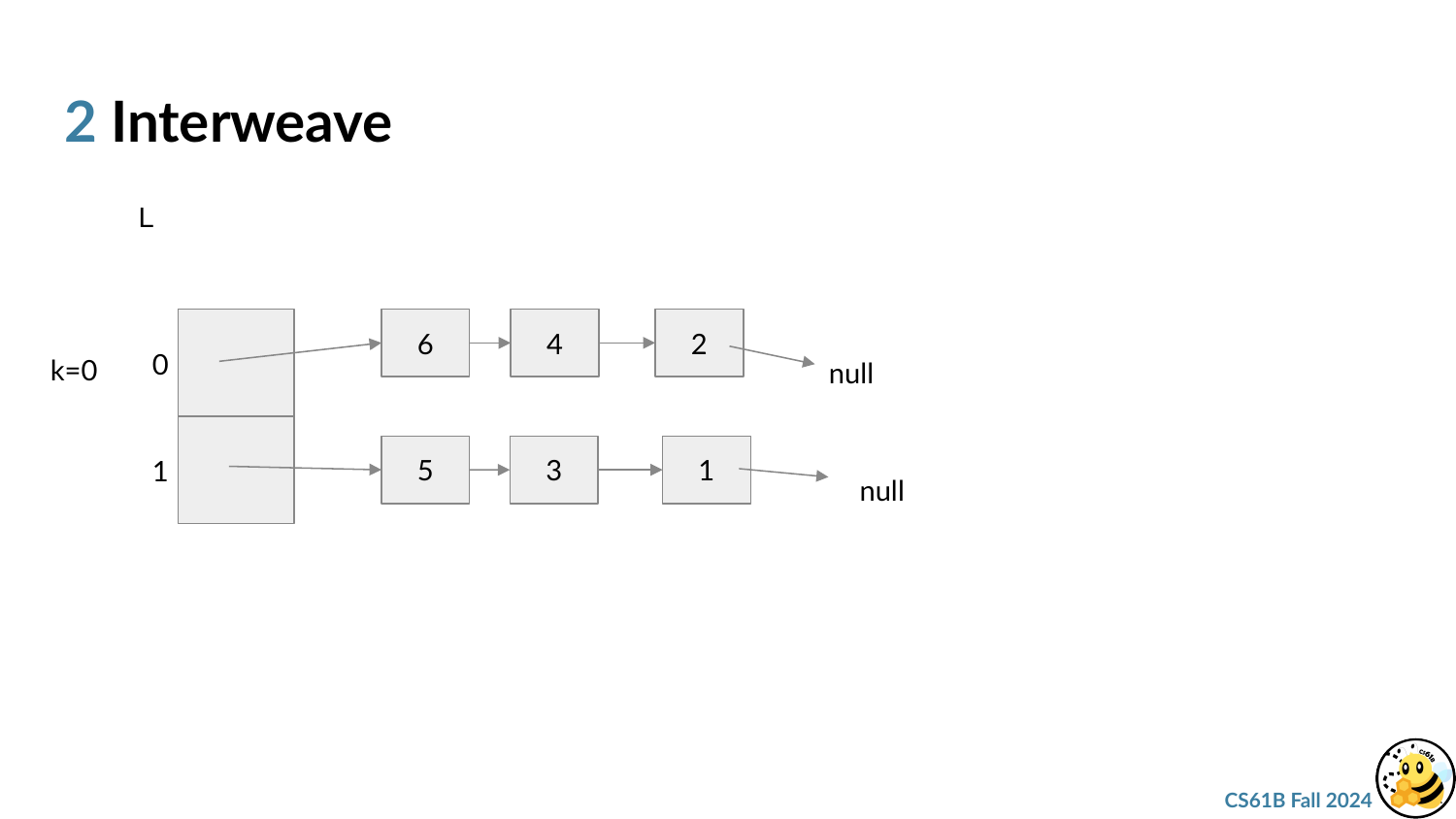

# 2 Interweave
L

6
4
2
0
k=0
null

5
3
1
1
null